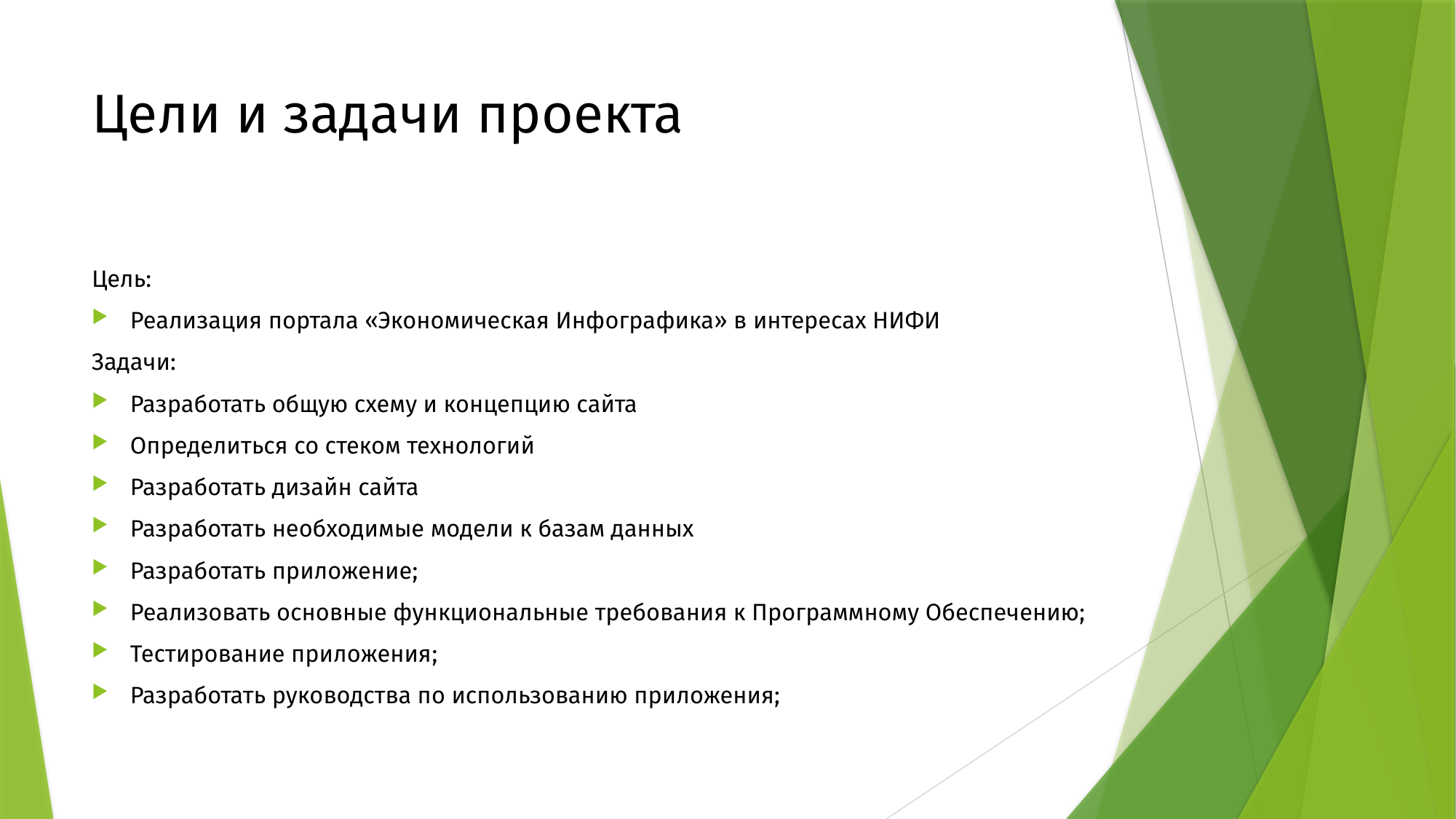

# Цели и задачи проекта
Цель:
Реализация портала «Экономическая Инфографика» в интересах НИФИ
Задачи:
Разработать общую схему и концепцию сайта
Определиться со стеком технологий
Разработать дизайн сайта
Разработать необходимые модели к базам данных
Разработать приложение;
Реализовать основные функциональные требования к Программному Обеспечению;
Тестирование приложения;
Разработать руководства по использованию приложения;